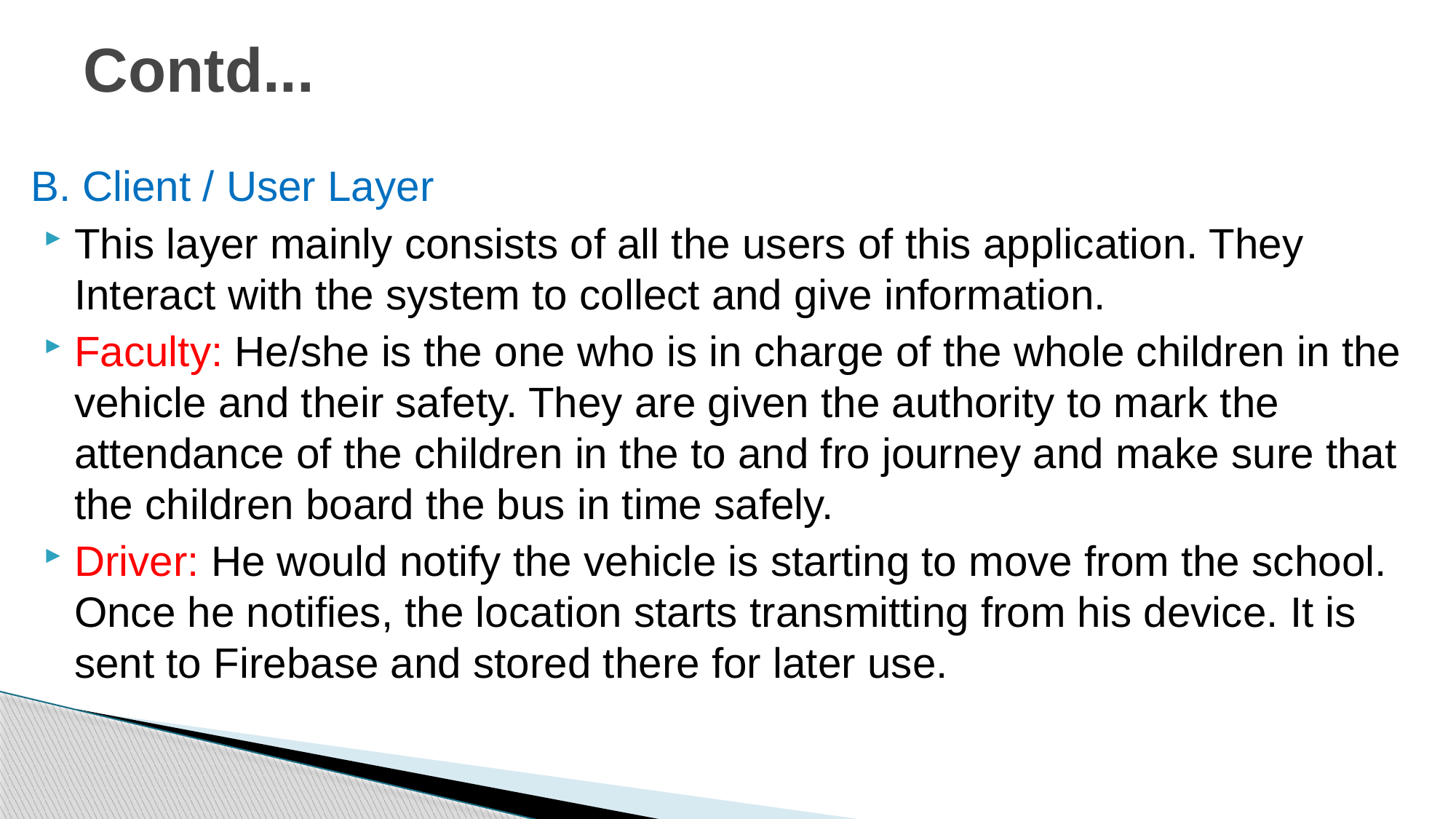

# Contd...
B. Client / User Layer
This layer mainly consists of all the users of this application. They Interact with the system to collect and give information.
Faculty: He/she is the one who is in charge of the whole children in the vehicle and their safety. They are given the authority to mark the attendance of the children in the to and fro journey and make sure that  the children board the bus in time safely.
Driver: He would notify the vehicle is starting to move from the school. Once he notifies, the location starts transmitting from his device. It is sent to Firebase and stored there for later use.